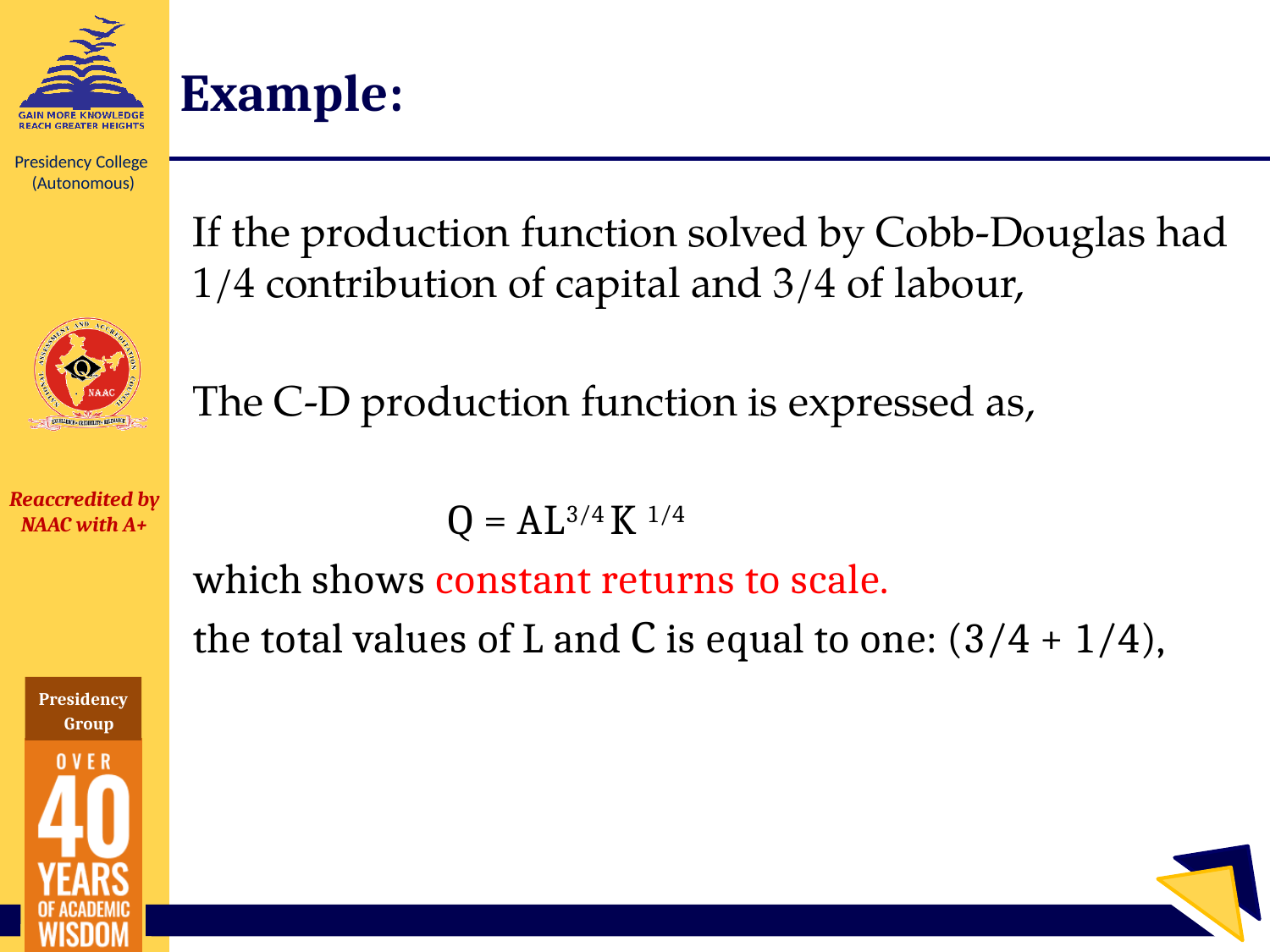

# Example:
If the production function solved by Cobb-Douglas had 1/4 contribution of capital and 3/4 of labour,

The C-D production function is expressed as,

		Q = AL3/4 K 1/4
which shows constant returns to scale.
the total values of L and С is equal to one: (3/4 + 1/4),